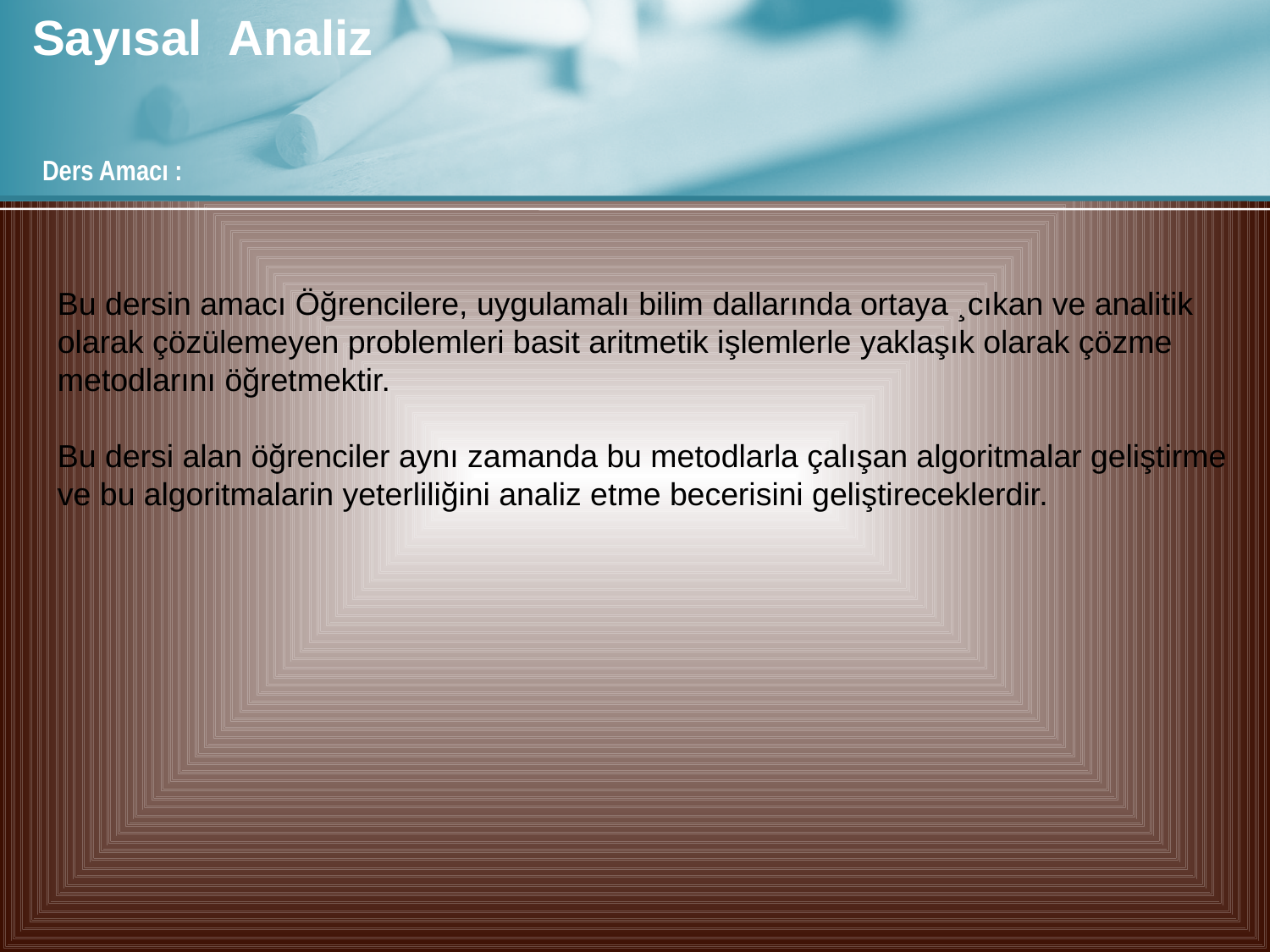

Sayısal  Analiz
Ders Amacı :

Bu dersin amacı Öğrencilere, uygulamalı bilim dallarında ortaya ¸cıkan ve analitik olarak çözülemeyen problemleri basit aritmetik işlemlerle yaklaşık olarak çözme metodlarını öğretmektir.

Bu dersi alan öğrenciler aynı zamanda bu metodlarla çalışan algoritmalar geliştirme ve bu algoritmalarin yeterliliğini analiz etme becerisini geliştireceklerdir.